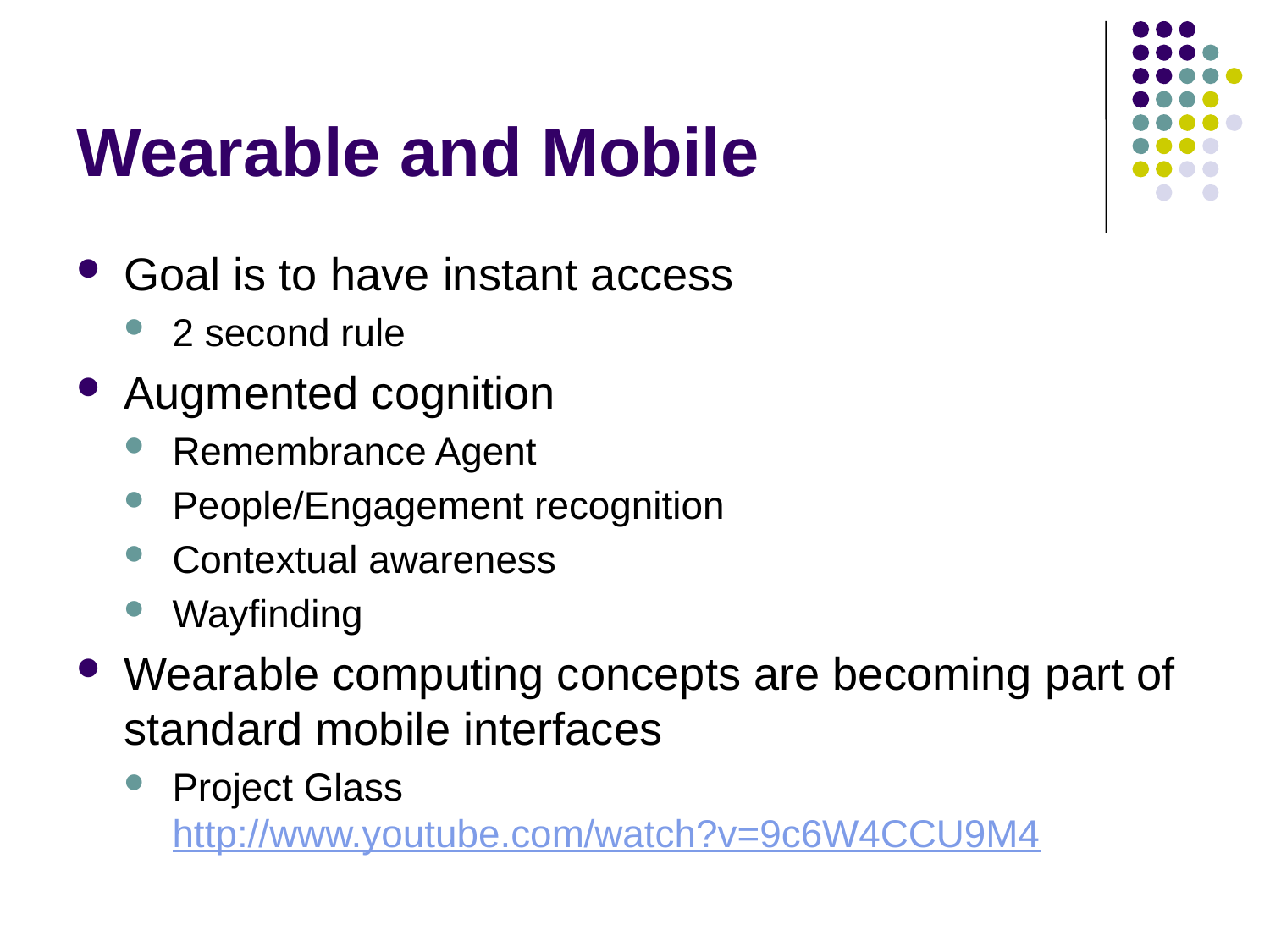

# Wearable and Mobile
Goal is to have instant access
2 second rule
Augmented cognition
Remembrance Agent
People/Engagement recognition
Contextual awareness
Wayfinding
Wearable computing concepts are becoming part of standard mobile interfaces
Project Glass http://www.youtube.com/watch?v=9c6W4CCU9M4